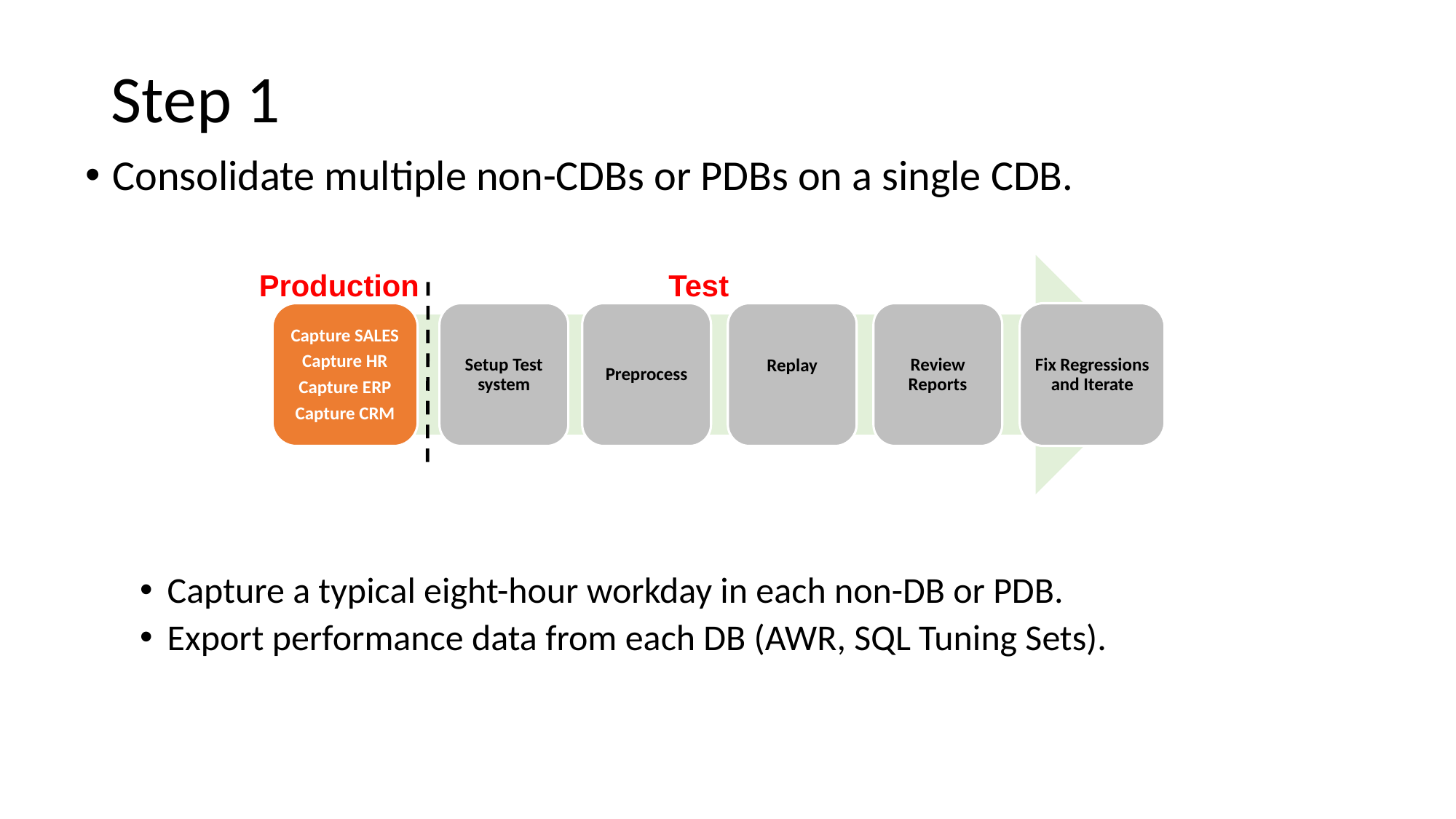

# Step 1
Consolidate multiple non-CDBs or PDBs on a single CDB.

Capture a typical eight-hour workday in each non-DB or PDB.
Export performance data from each DB (AWR, SQL Tuning Sets).

Capture SALES
Capture HR
Capture ERP
Capture CRM
Setup Test system
Preprocess
Replay
Review Reports
Fix Regressions and Iterate
Production
Test